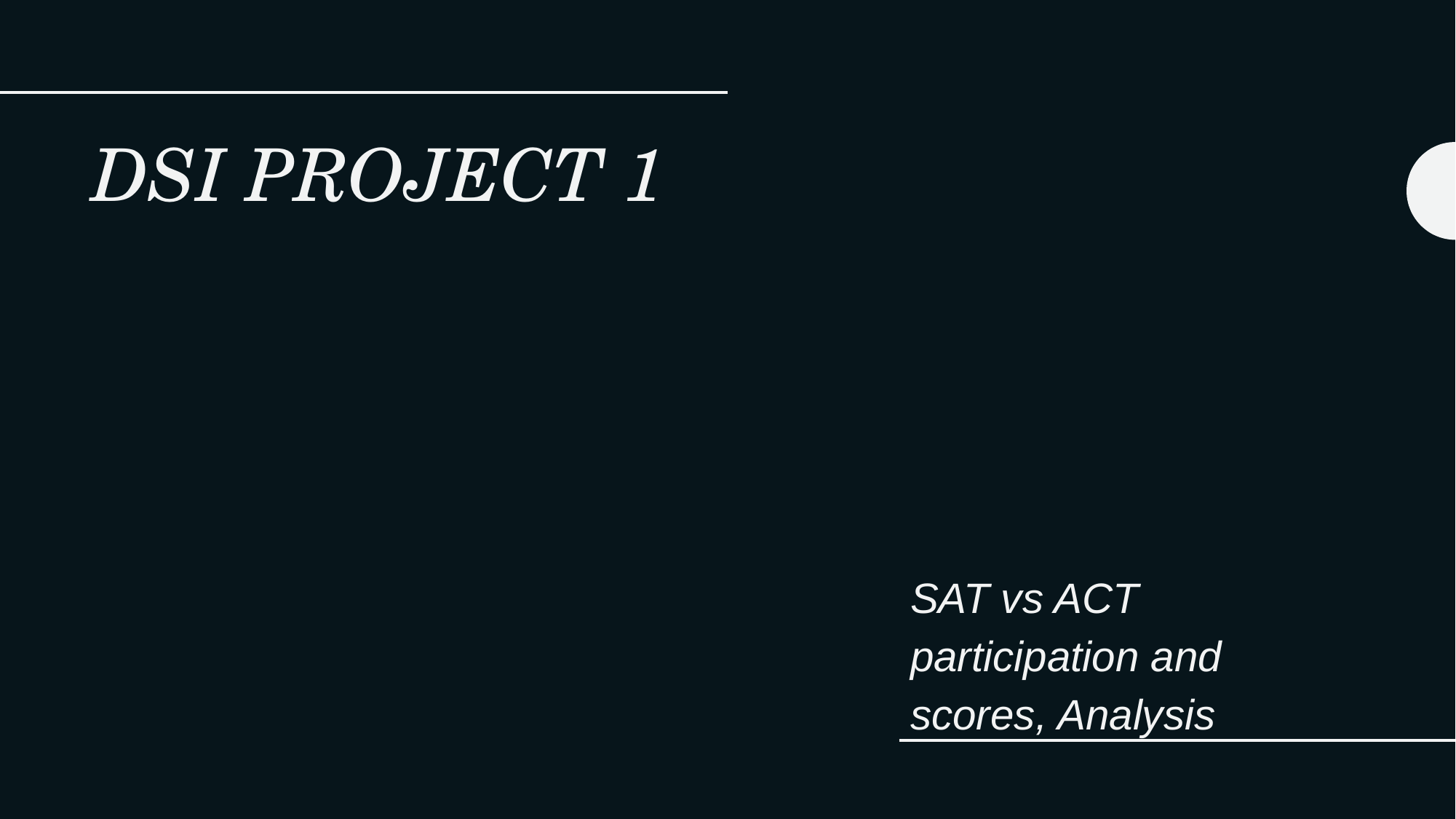

# DSI Project 1

SAT vs ACT participation and scores, Analysis